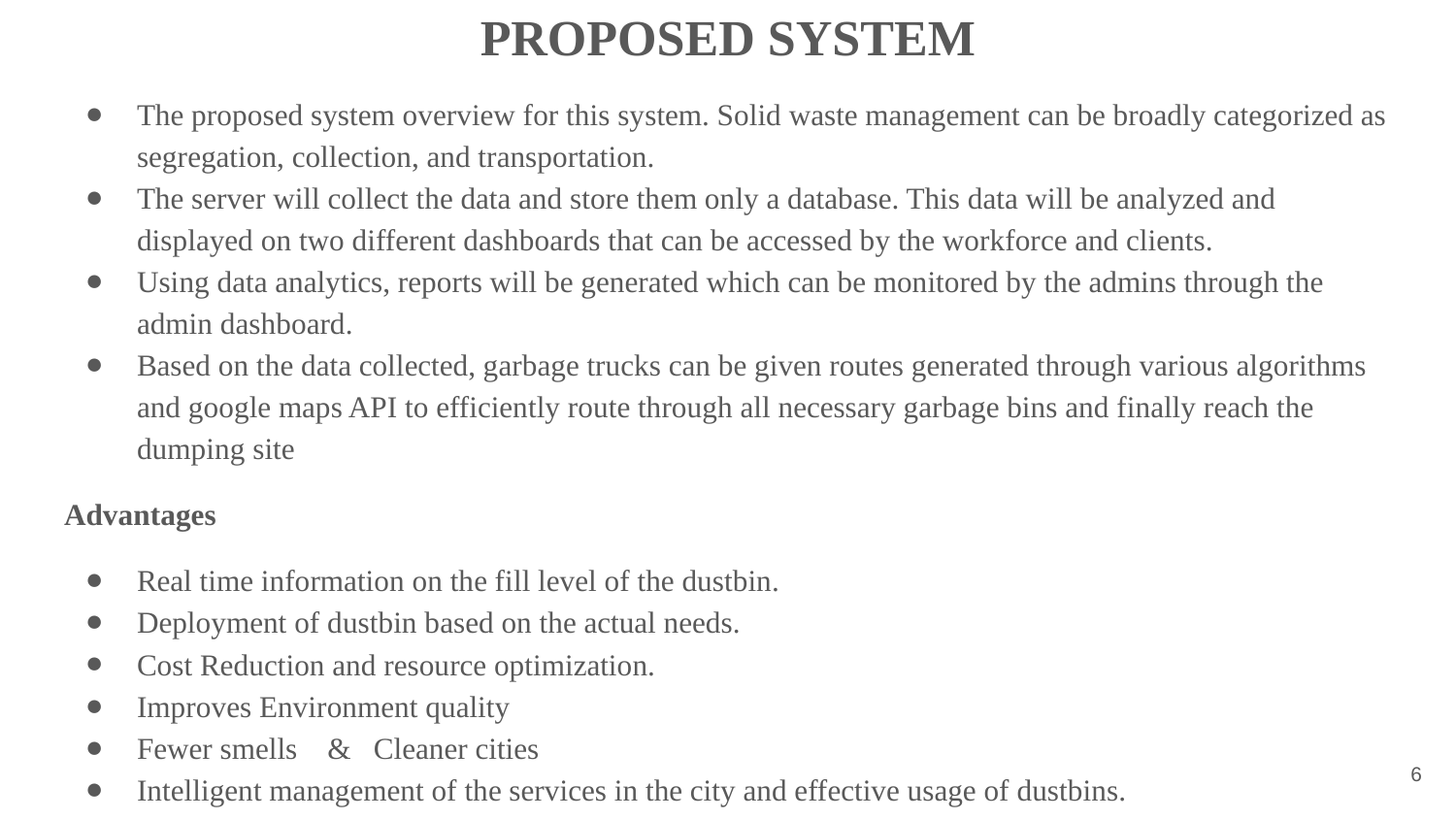

PROPOSED SYSTEM
The proposed system overview for this system. Solid waste management can be broadly categorized as segregation, collection, and transportation.
The server will collect the data and store them only a database. This data will be analyzed and displayed on two different dashboards that can be accessed by the workforce and clients.
Using data analytics, reports will be generated which can be monitored by the admins through the admin dashboard.
Based on the data collected, garbage trucks can be given routes generated through various algorithms and google maps API to efficiently route through all necessary garbage bins and finally reach the dumping site
Advantages
Real time information on the fill level of the dustbin.
Deployment of dustbin based on the actual needs.
Cost Reduction and resource optimization.
Improves Environment quality
Fewer smells    &   Cleaner cities
Intelligent management of the services in the city and effective usage of dustbins.

6